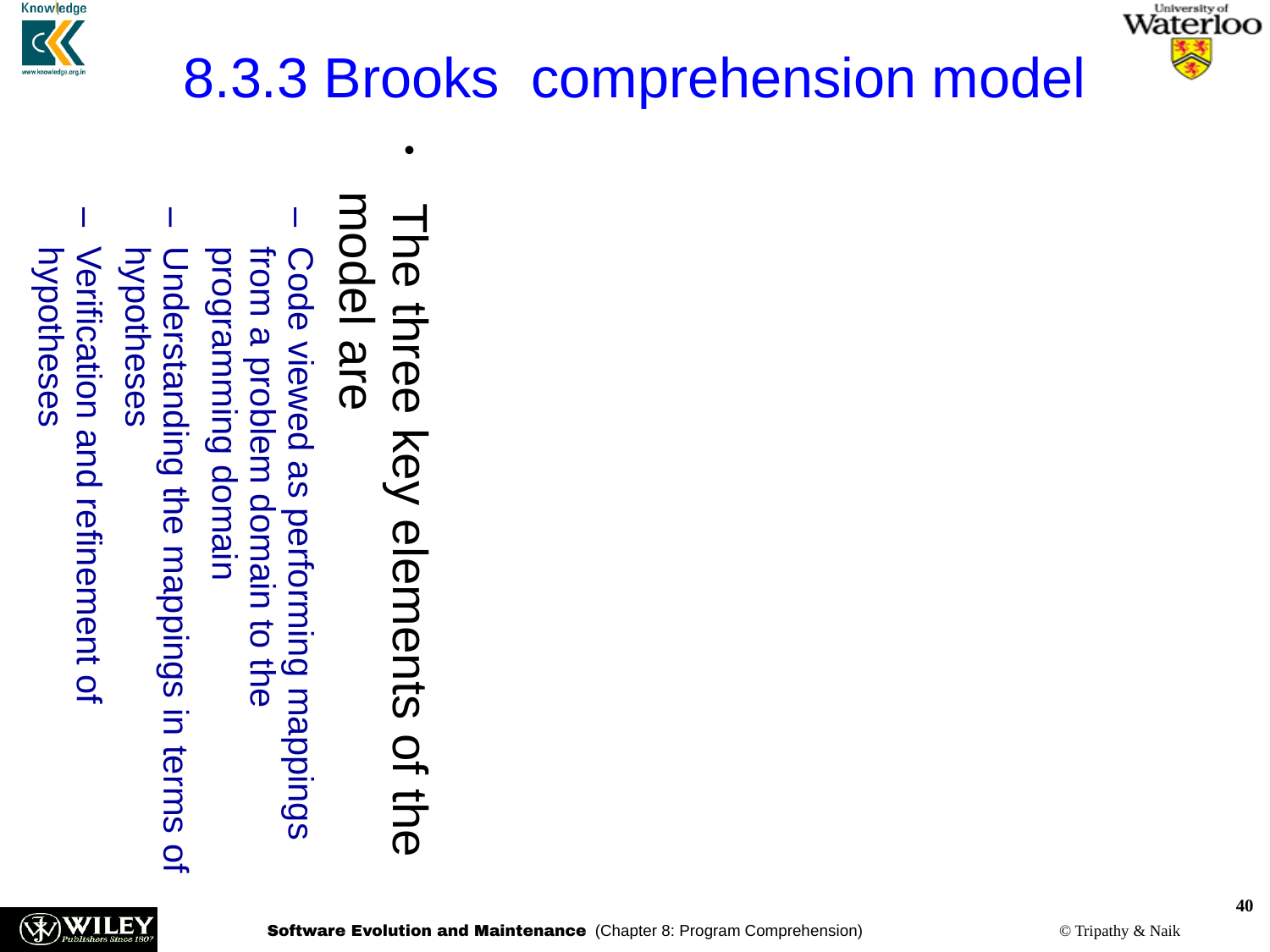

8.3.3 Brooks  comprehension model
 The three key elements of the model are
Code viewed as performing mappings from a problem domain to the programming domain
Understanding the mappings in terms of hypotheses
Verification and refinement of hypotheses
40